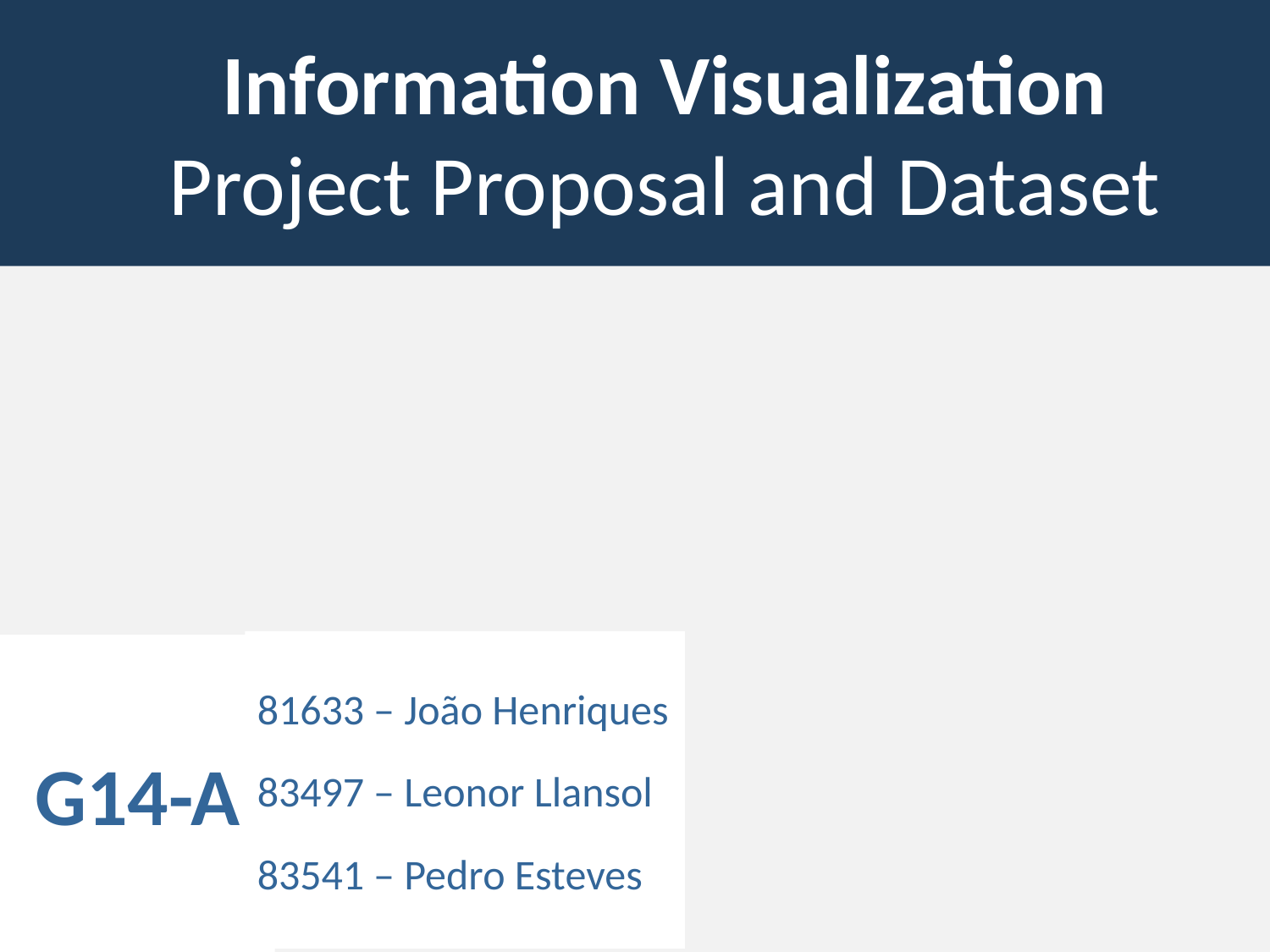

Information Visualization
Project Proposal and Dataset
81633 – João Henriques
83497 – Leonor Llansol
83541 – Pedro Esteves
G14-A